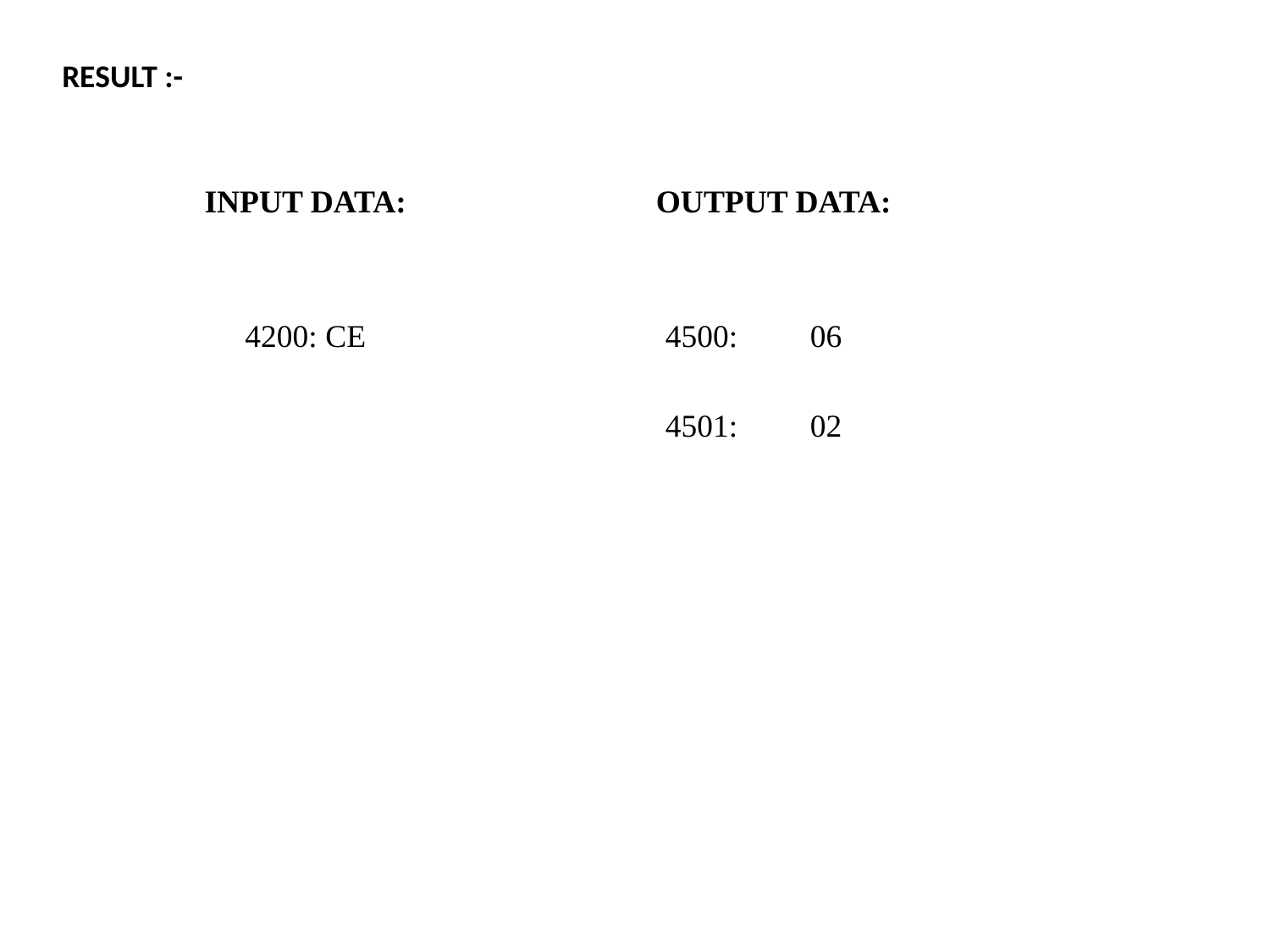

RESULT :-
| INPUT DATA: | OUTPUT DATA: |  |
| --- | --- | --- |
| 4200: CE | 4500: | 06 |
|  | 4501: | 02 |